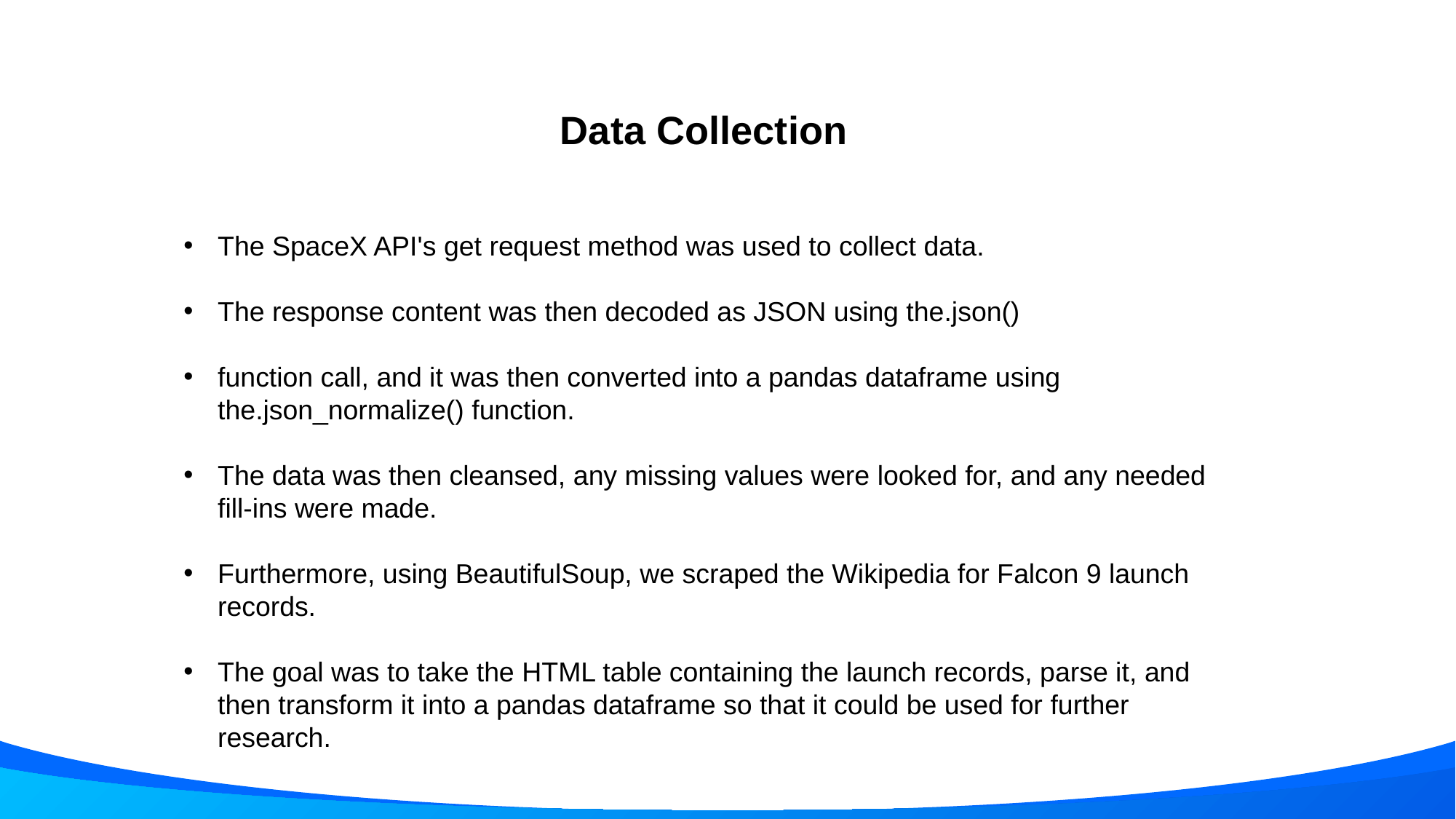

Data Collection
The SpaceX API's get request method was used to collect data.

The response content was then decoded as JSON using the.json()

function call, and it was then converted into a pandas dataframe using the.json_normalize() function.

The data was then cleansed, any missing values were looked for, and any needed fill-ins were made.

Furthermore, using BeautifulSoup, we scraped the Wikipedia for Falcon 9 launch records.

The goal was to take the HTML table containing the launch records, parse it, and then transform it into a pandas dataframe so that it could be used for further research.

7